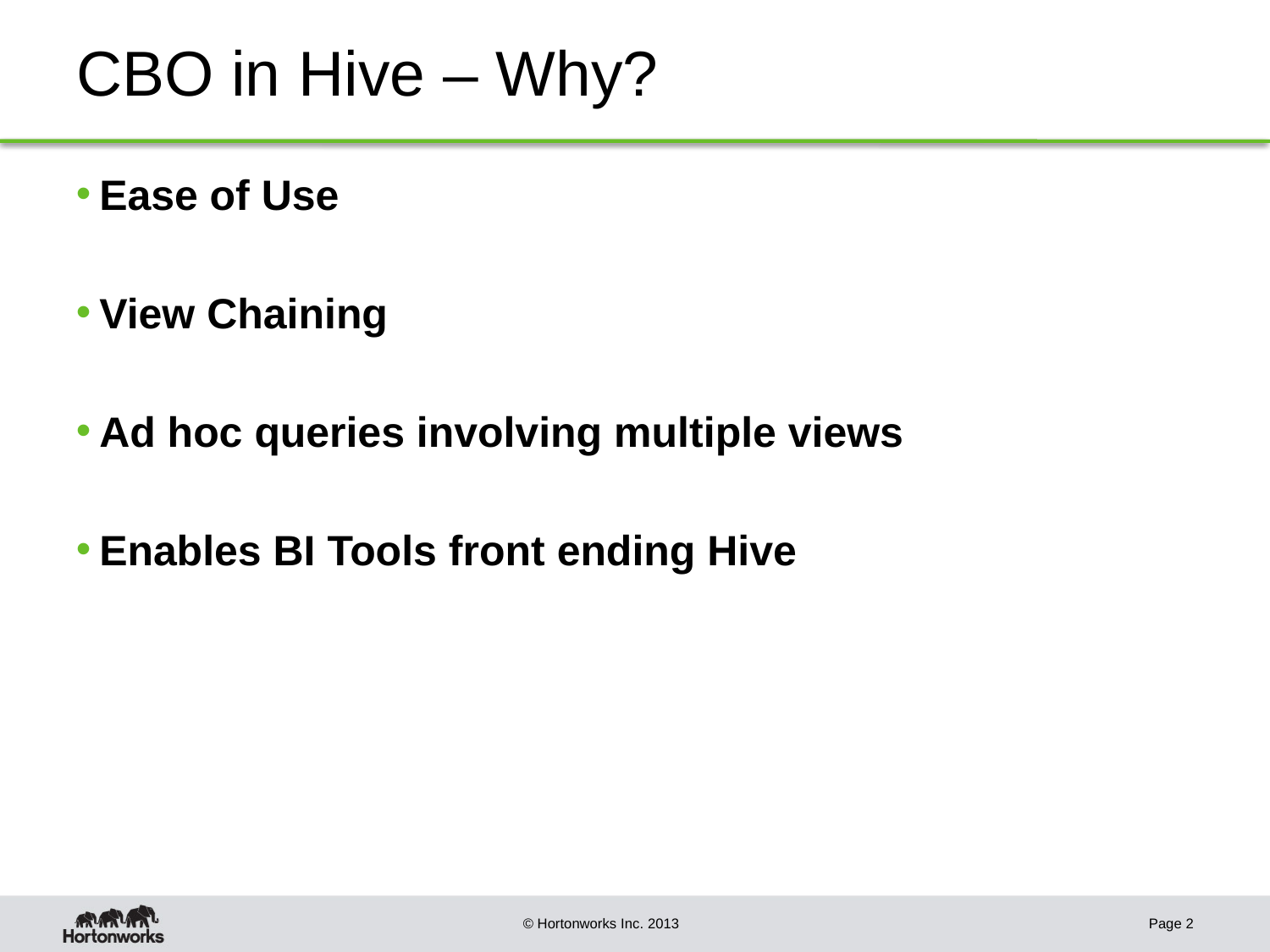

# CBO in Hive – Why?
Ease of Use

View Chaining

Ad hoc queries involving multiple views

Enables BI Tools front ending Hive

Page 2